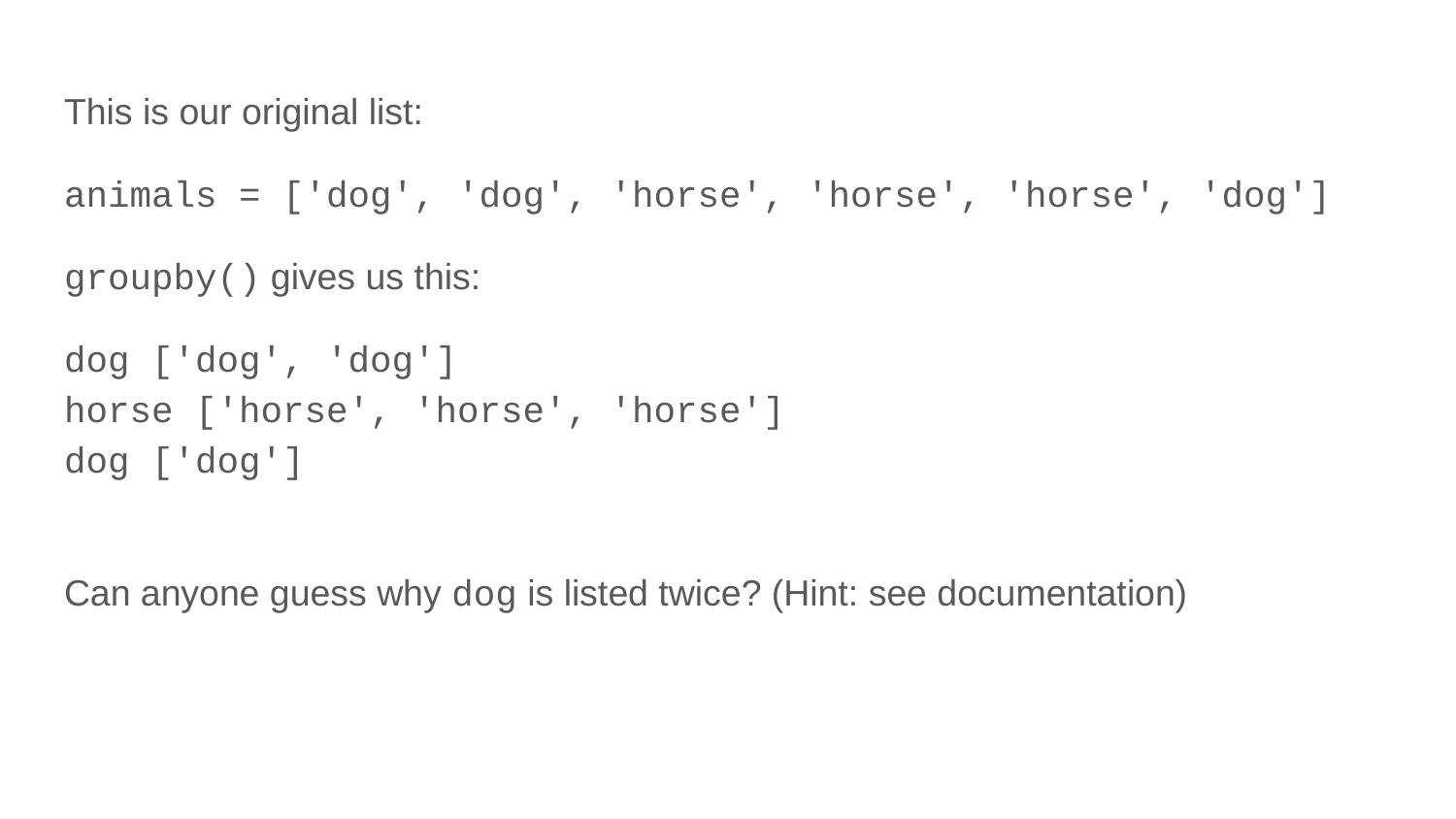

This is our original list:
animals = ['dog', 'dog', 'horse', 'horse', 'horse', 'dog']
groupby() gives us this:
dog ['dog', 'dog']
horse ['horse', 'horse', 'horse']
dog ['dog']
Can anyone guess why dog is listed twice? (Hint: see documentation)